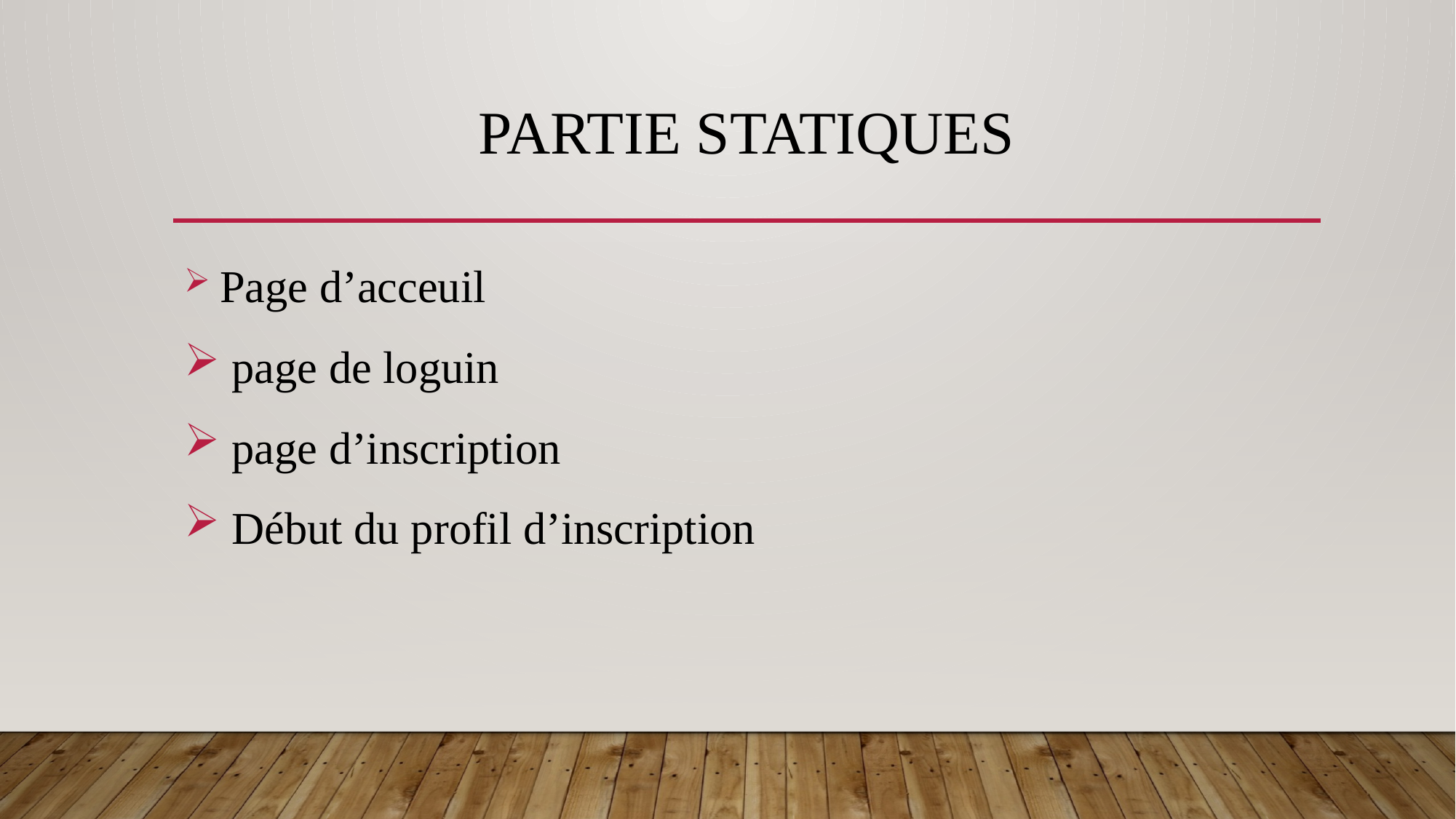

# Partie statiques
 Page d’acceuil
 page de loguin
 page d’inscription
 Début du profil d’inscription